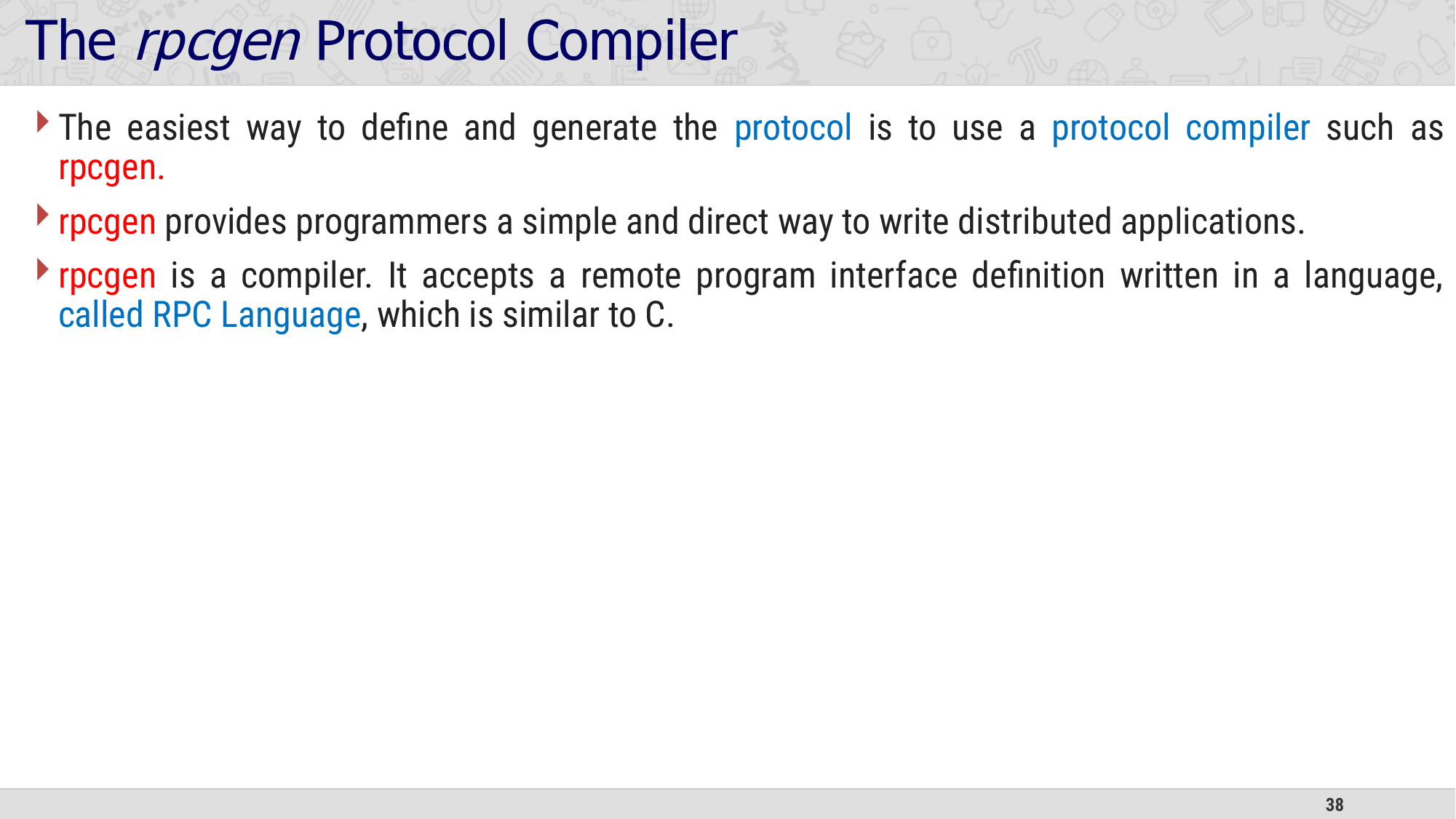

# The rpcgen Protocol Compiler
The easiest way to define and generate the protocol is to use a protocol compiler such as rpcgen.
rpcgen provides programmers a simple and direct way to write distributed applications.
rpcgen is a compiler. It accepts a remote program interface definition written in a language, called RPC Language, which is similar to C.